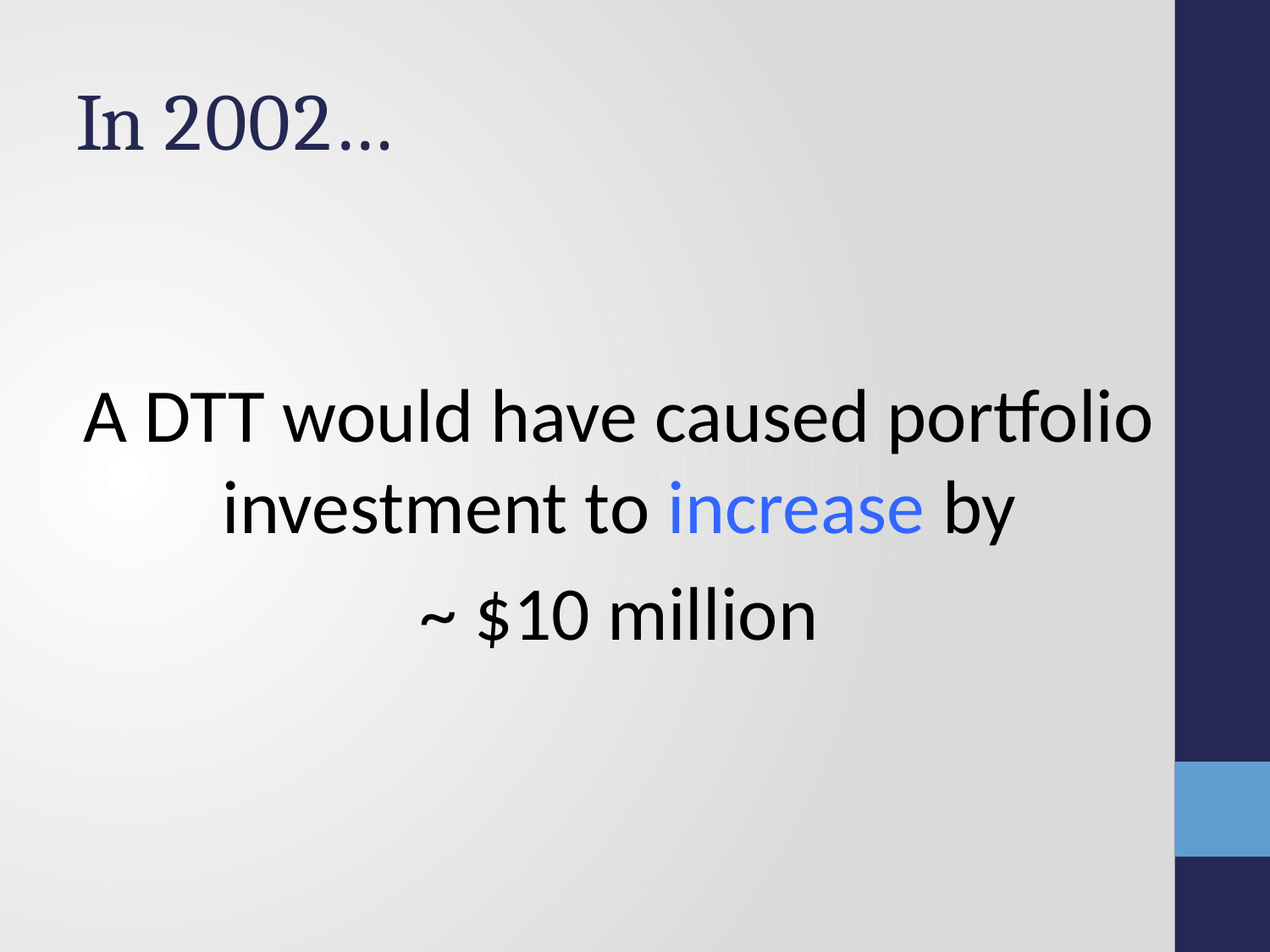

# In 2002…
A DTT would have caused portfolio investment to increase by
~ $10 million